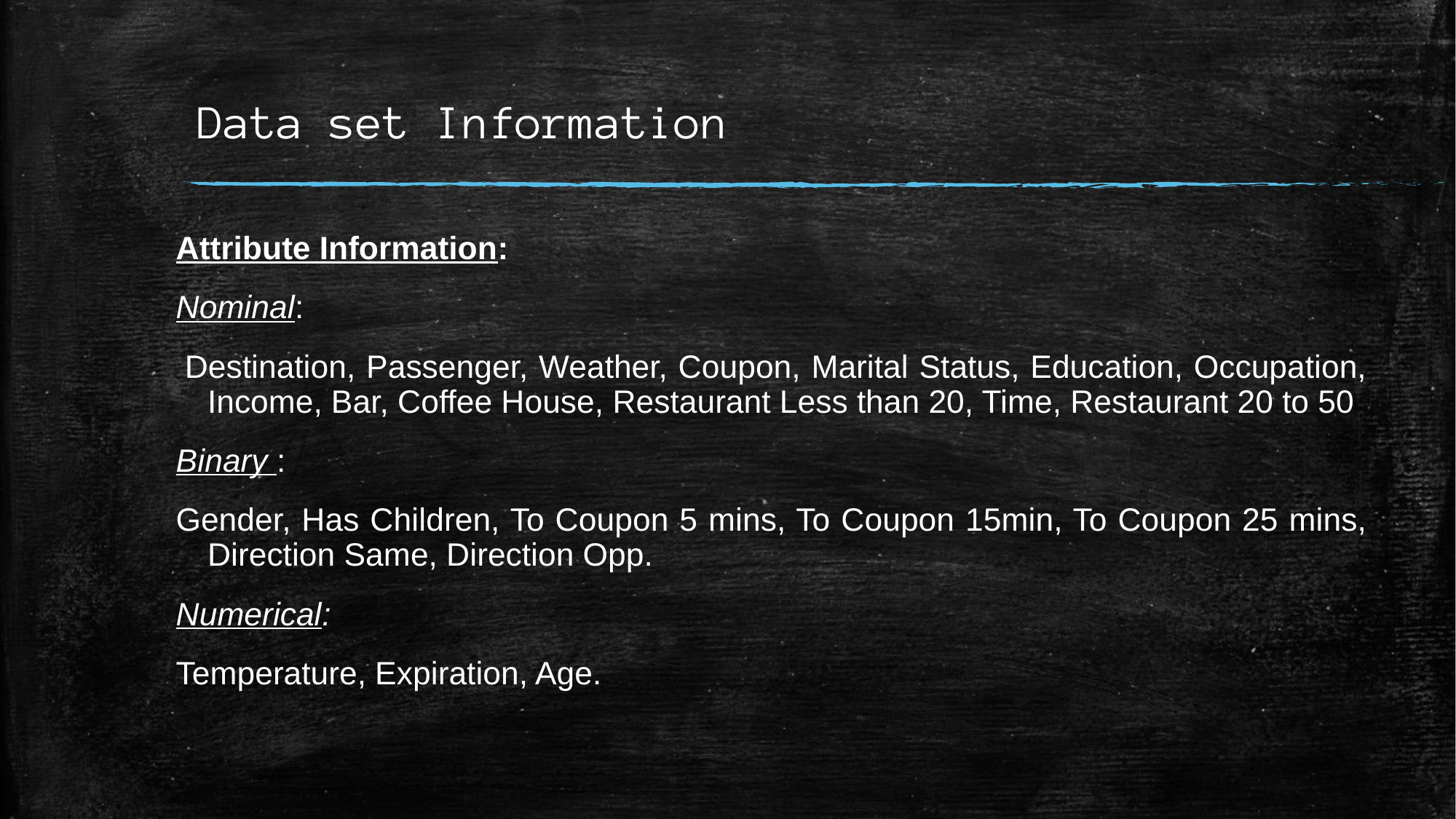

# Data set Information
Attribute Information:
Nominal:
 Destination, Passenger, Weather, Coupon, Marital Status, Education, Occupation, Income, Bar, Coffee House, Restaurant Less than 20, Time, Restaurant 20 to 50
Binary :
Gender, Has Children, To Coupon 5 mins, To Coupon 15min, To Coupon 25 mins, Direction Same, Direction Opp.
Numerical:
Temperature, Expiration, Age.